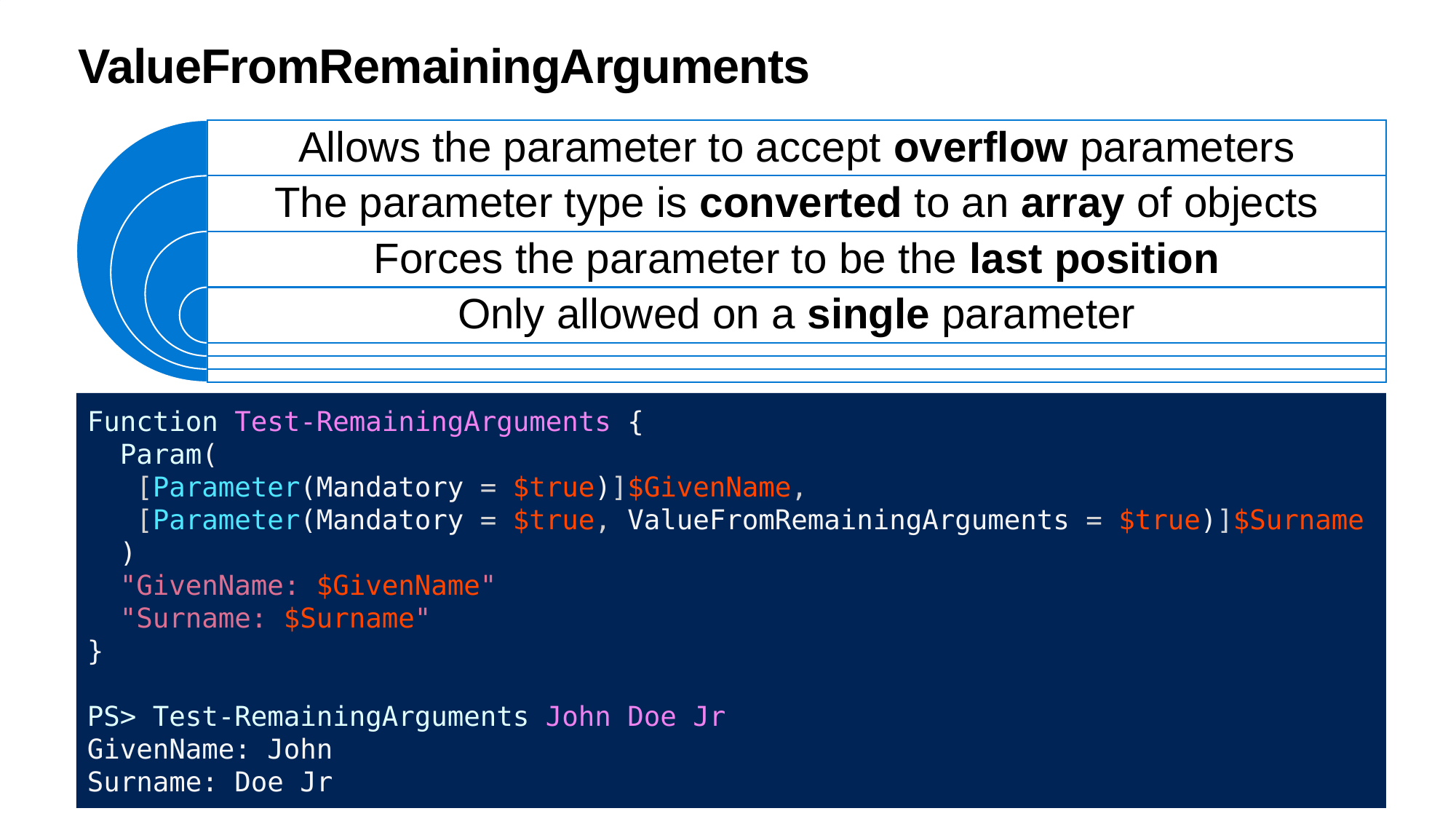

# ValueFromRemainingArguments
Allows the parameter to accept overflow parameters
The parameter type is converted to an array of objects
Forces the parameter to be the last position
Only allowed on a single parameter
Function Test-RemainingArguments {
  Param(
   [Parameter(Mandatory = $true)]$GivenName,
   [Parameter(Mandatory = $true, ValueFromRemainingArguments = $true)]$Surname
  )
  "GivenName: $GivenName"
  "Surname: $Surname"
}

PS> Test-RemainingArguments John Doe Jr
GivenName: John
Surname: Doe Jr